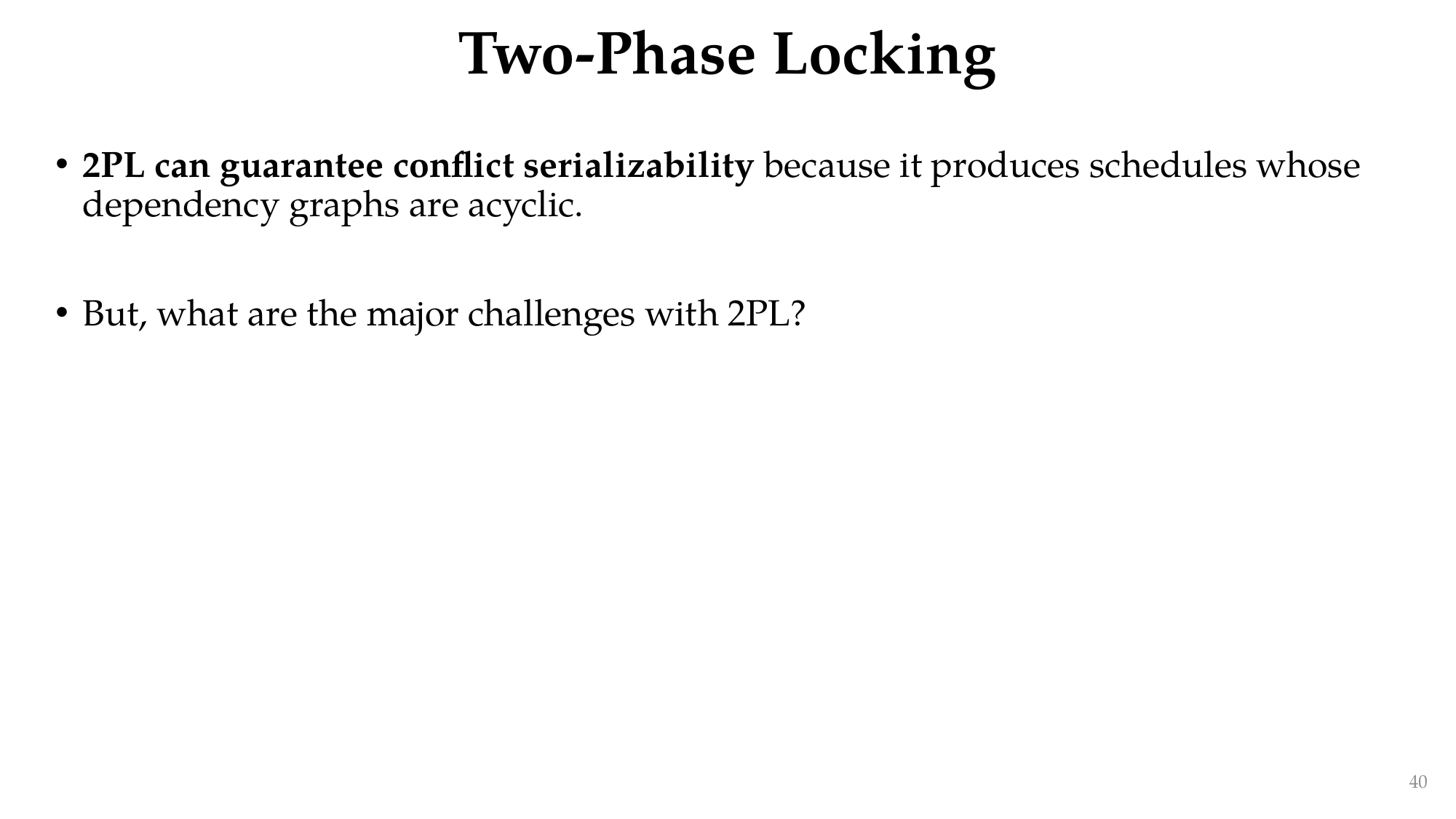

# Two-Phase Locking
2PL can guarantee conflict serializability because it produces schedules whose dependency graphs are acyclic.

But, what are the major challenges with 2PL?
40